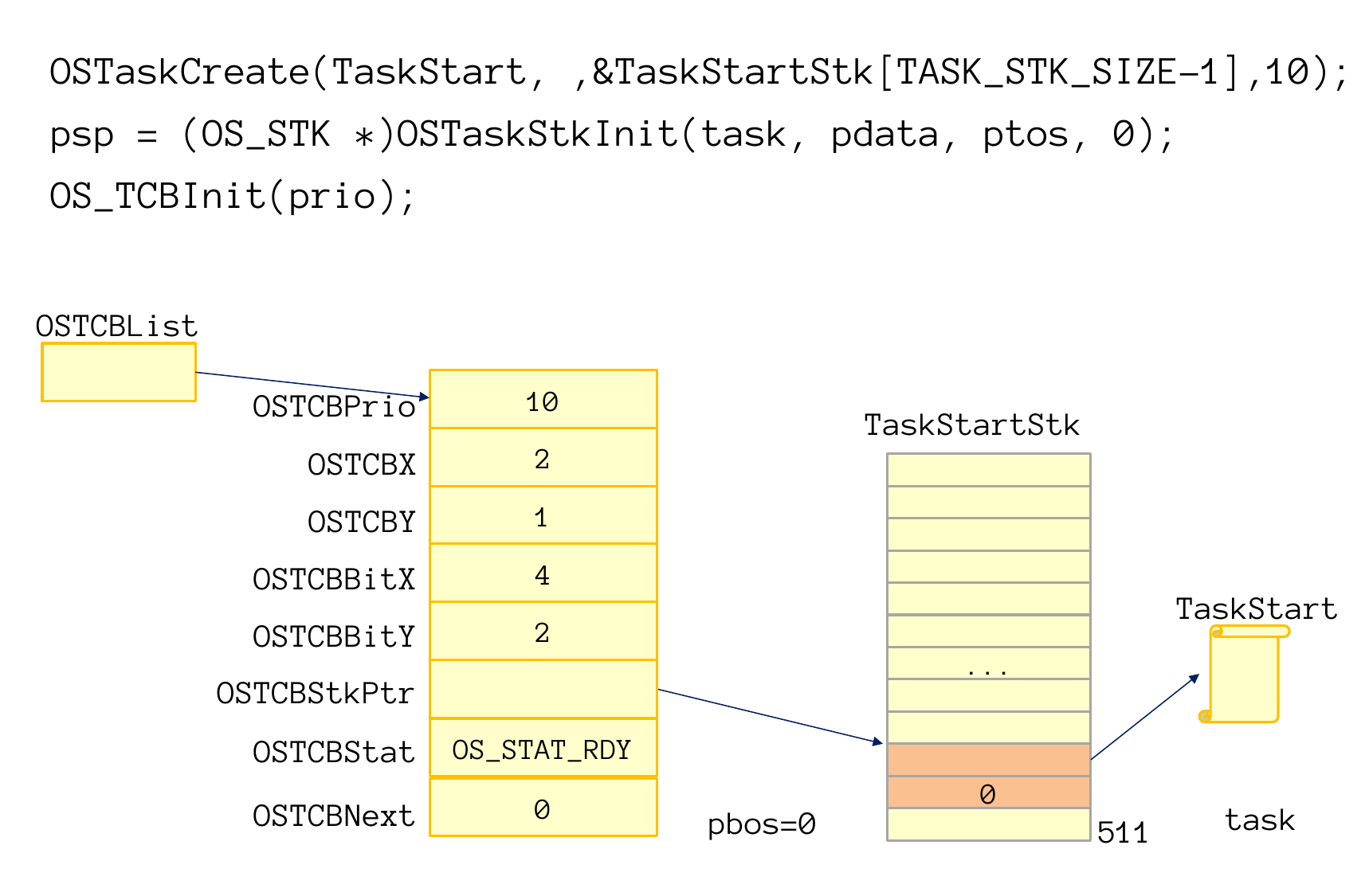

OSTaskCreate(TaskStart, ,&TaskStartStk[TASK_STK_SIZE-1],10);
psp = (OS_STK *)OSTaskStkInit(task, pdata, ptos, 0);
OS_TCBInit(prio);
OSTCBList

OSTCBPrio
10
TaskStartStk
OSTCBX
2

OSTCBY
1

OSTCBBitX
4

TaskStart

OSTCBBitY
2

...
OSTCBStkPtr

OSTCBStat

OS_STAT_RDY

OSTCBNext
0
0
task
pbos=0
511